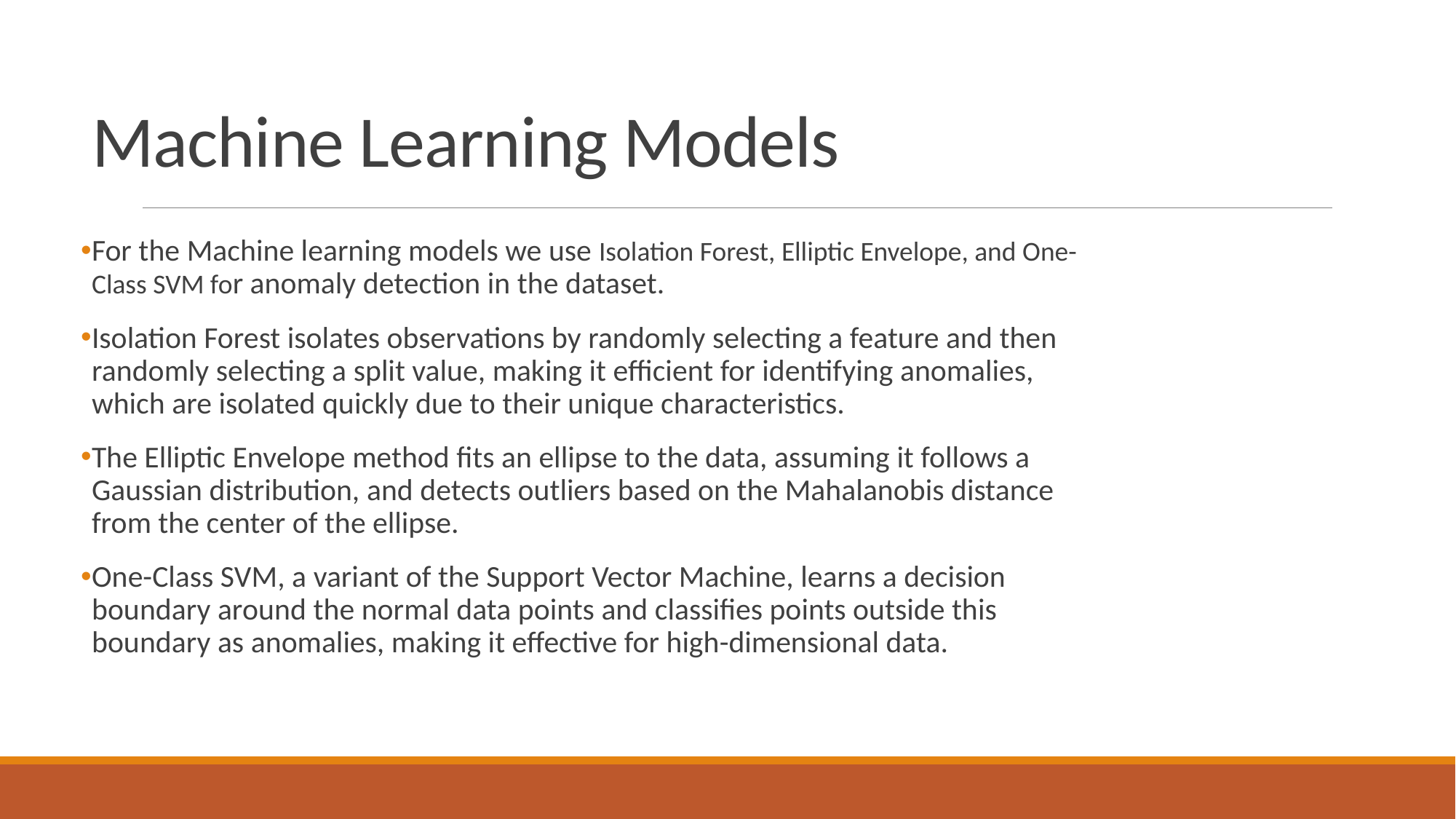

# Machine Learning Models
For the Machine learning models we use Isolation Forest, Elliptic Envelope, and One-Class SVM for anomaly detection in the dataset.
Isolation Forest isolates observations by randomly selecting a feature and then randomly selecting a split value, making it efficient for identifying anomalies, which are isolated quickly due to their unique characteristics.
The Elliptic Envelope method fits an ellipse to the data, assuming it follows a Gaussian distribution, and detects outliers based on the Mahalanobis distance from the center of the ellipse.
One-Class SVM, a variant of the Support Vector Machine, learns a decision boundary around the normal data points and classifies points outside this boundary as anomalies, making it effective for high-dimensional data.